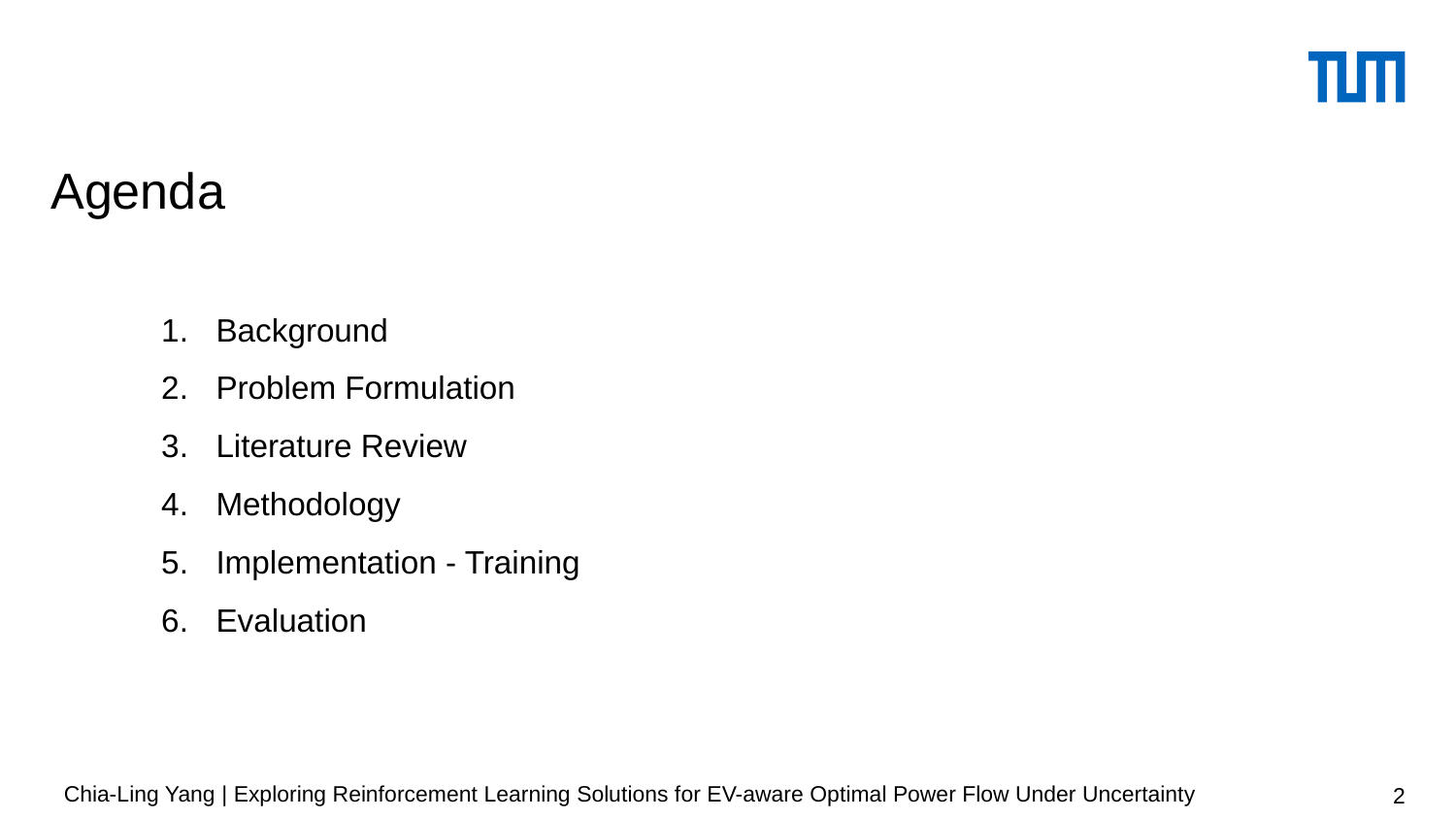

# Agenda
Background
Problem Formulation
Literature Review
Methodology
Implementation - Training
Evaluation
Chia-Ling Yang | Exploring Reinforcement Learning Solutions for EV-aware Optimal Power Flow Under Uncertainty
2